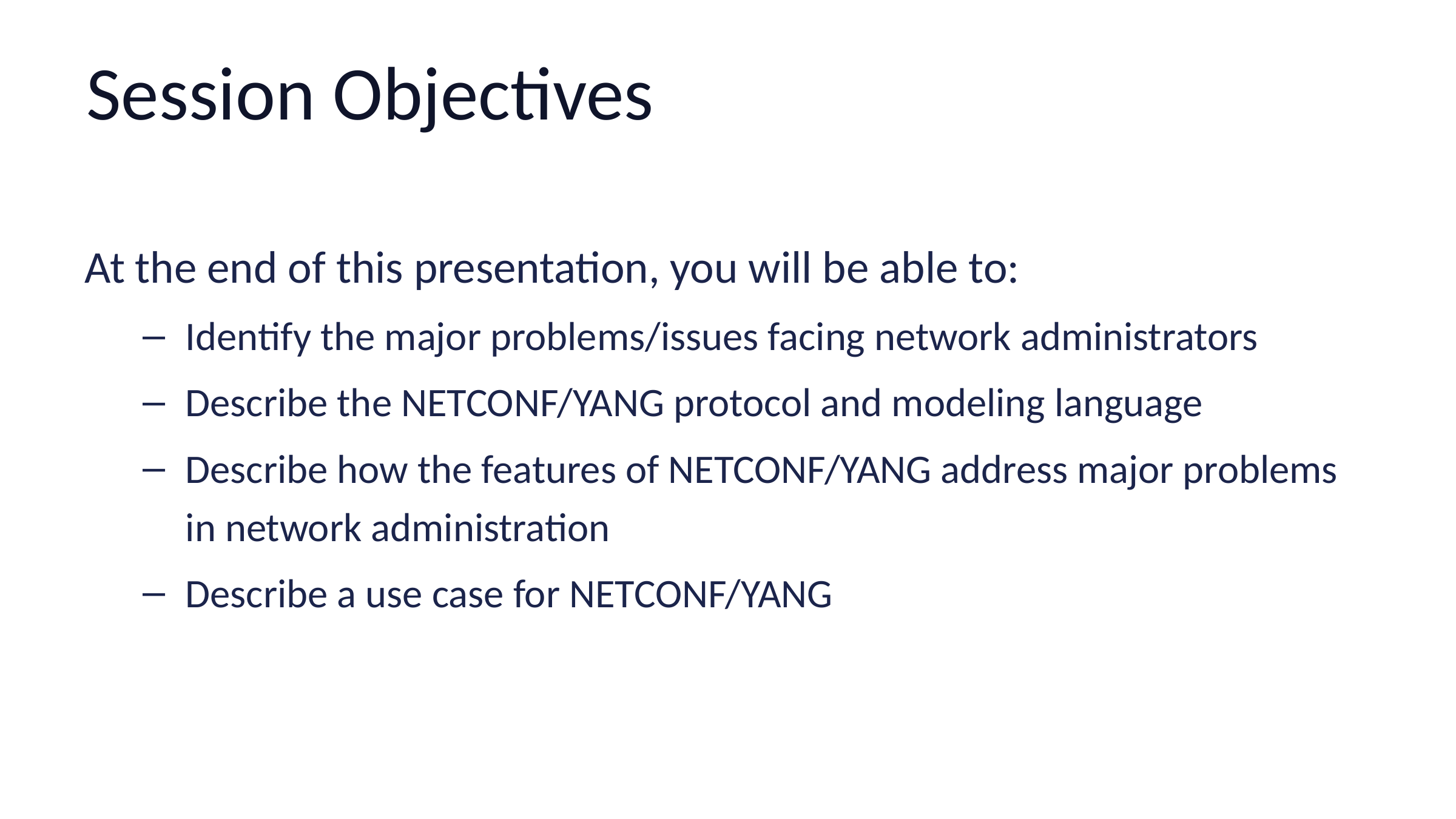

# Session Objectives
 At the end of this presentation, you will be able to:
Identify the major problems/issues facing network administrators
Describe the NETCONF/YANG protocol and modeling language
Describe how the features of NETCONF/YANG address major problems in network administration
Describe a use case for NETCONF/YANG